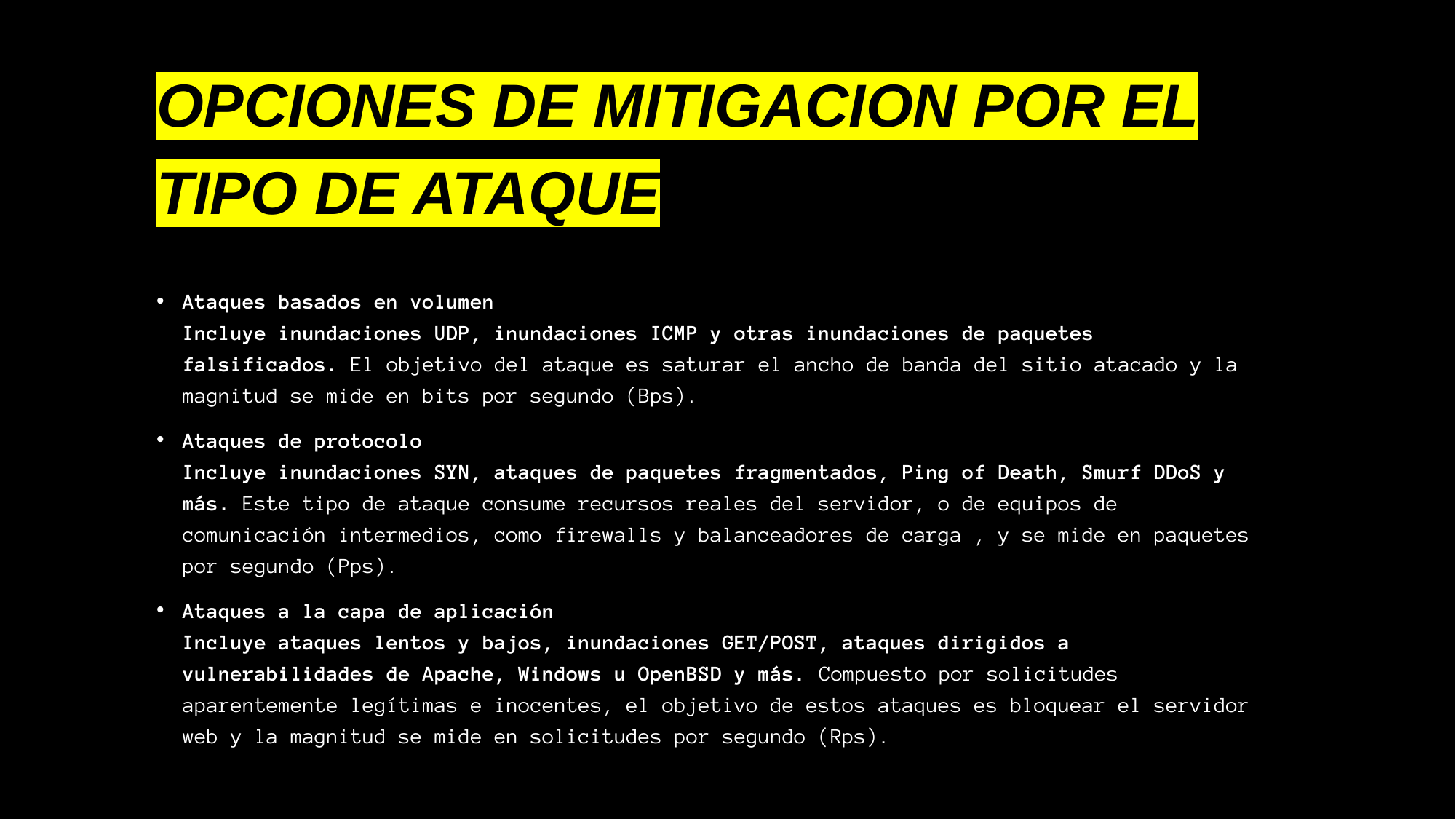

# OPCIONES DE MITIGACION POR EL TIPO DE ATAQUE
Ataques basados en volumen
Incluye inundaciones UDP, inundaciones ICMP y otras inundaciones de paquetes falsificados. El objetivo del ataque es saturar el ancho de banda del sitio atacado y la magnitud se mide en bits por segundo (Bps).
Ataques de protocolo 
Incluye inundaciones SYN, ataques de paquetes fragmentados, Ping of Death, Smurf DDoS y más. Este tipo de ataque consume recursos reales del servidor, o de equipos de comunicación intermedios, como firewalls y balanceadores de carga , y se mide en paquetes por segundo (Pps).
Ataques a la capa de aplicación 
Incluye ataques lentos y bajos, inundaciones GET/POST, ataques dirigidos a vulnerabilidades de Apache, Windows u OpenBSD y más. Compuesto por solicitudes aparentemente legítimas e inocentes, el objetivo de estos ataques es bloquear el servidor web y la magnitud se mide en solicitudes por segundo (Rps).